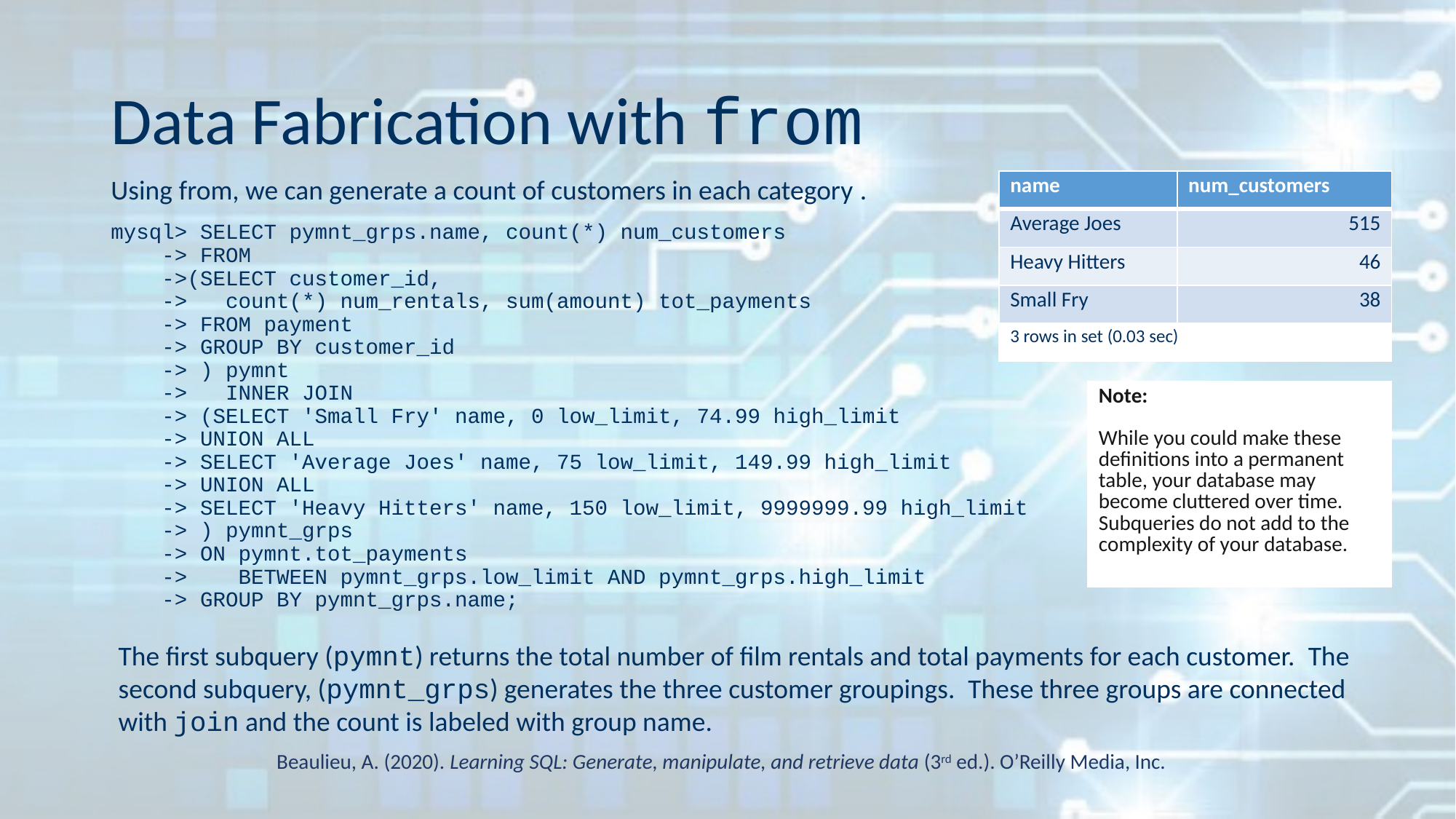

# Data Fabrication with from
| name | num\_customers |
| --- | --- |
| Average Joes | 515 |
| Heavy Hitters | 46 |
| Small Fry | 38 |
| 3 rows in set (0.03 sec) |  |
Using from, we can generate a count of customers in each category .
mysql> SELECT pymnt_grps.name, count(*) num_customers
    -> FROM
    ->(SELECT customer_id,
    ->   count(*) num_rentals, sum(amount) tot_payments
    -> FROM payment
    -> GROUP BY customer_id
    -> ) pymnt
    ->   INNER JOIN
    -> (SELECT 'Small Fry' name, 0 low_limit, 74.99 high_limit
    -> UNION ALL
    -> SELECT 'Average Joes' name, 75 low_limit, 149.99 high_limit
    -> UNION ALL
    -> SELECT 'Heavy Hitters' name, 150 low_limit, 9999999.99 high_limit
    -> ) pymnt_grps
    -> ON pymnt.tot_payments
    ->    BETWEEN pymnt_grps.low_limit AND pymnt_grps.high_limit
    -> GROUP BY pymnt_grps.name;
| Note: |
| --- |
| While you could make these definitions into a permanent table, your database may become cluttered over time.  Subqueries do not add to the complexity of your database. |
The first subquery (pymnt) returns the total number of film rentals and total payments for each customer.  The second subquery, (pymnt_grps) generates the three customer groupings.  These three groups are connected with join and the count is labeled with group name.